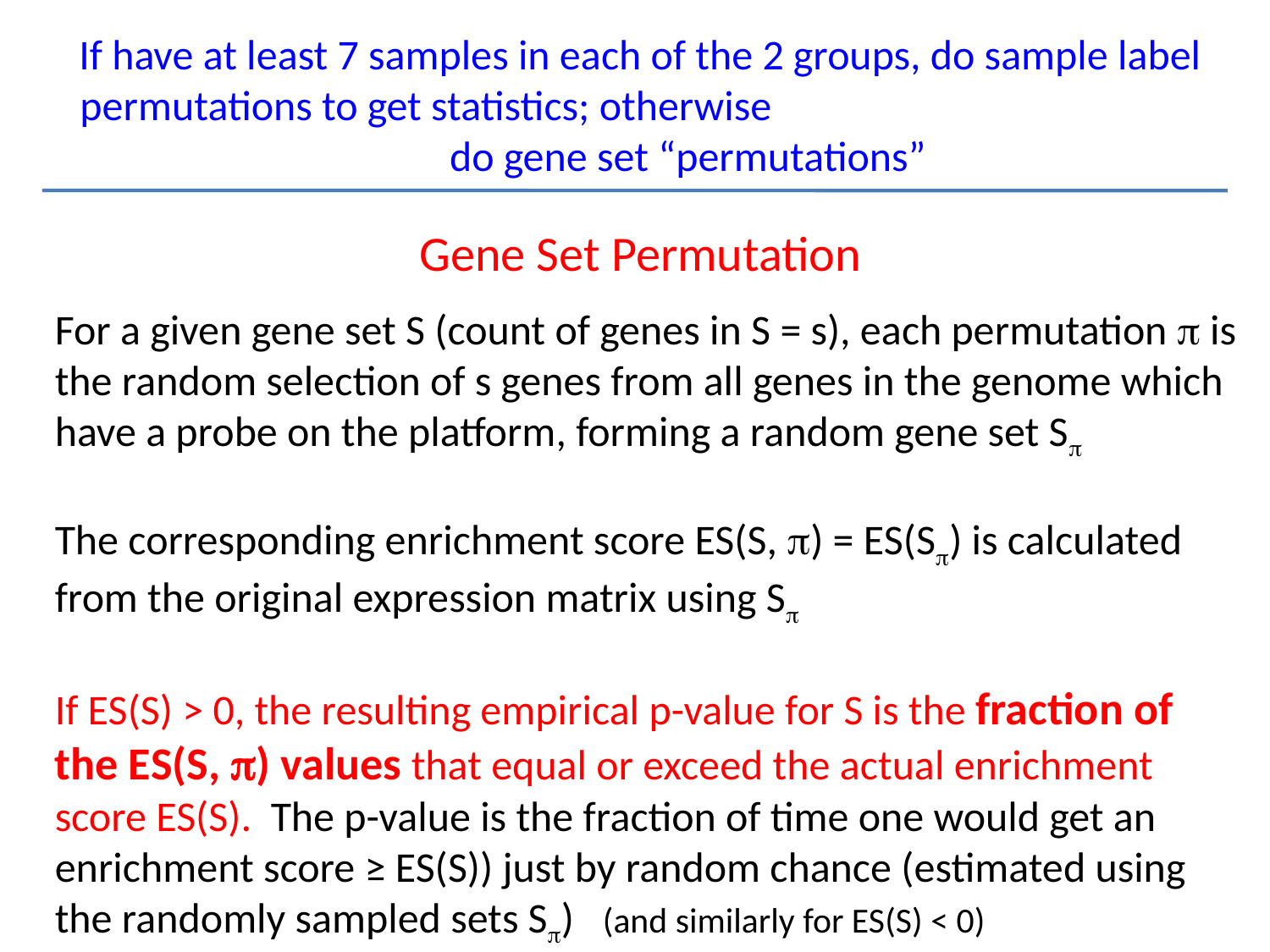

If have at least 7 samples in each of the 2 groups, do sample label permutations to get statistics; otherwise                                                        do gene set “permutations”

Gene Set Permutation
For a given gene set S (count of genes in S = s), each permutation π is the random selection of s genes from all genes in the genome which have a probe on the platform, forming a random gene set Sπ

The corresponding enrichment score ES(S, π) = ES(Sπ) is calculated from the original expression matrix using Sπ

If ES(S) > 0, the resulting empirical p-value for S is the fraction of the ES(S, π) values that equal or exceed the actual enrichment score ES(S).  The p-value is the fraction of time one would get an enrichment score ≥ ES(S)) just by random chance (estimated using the randomly sampled sets Sπ)   (and similarly for ES(S) < 0)